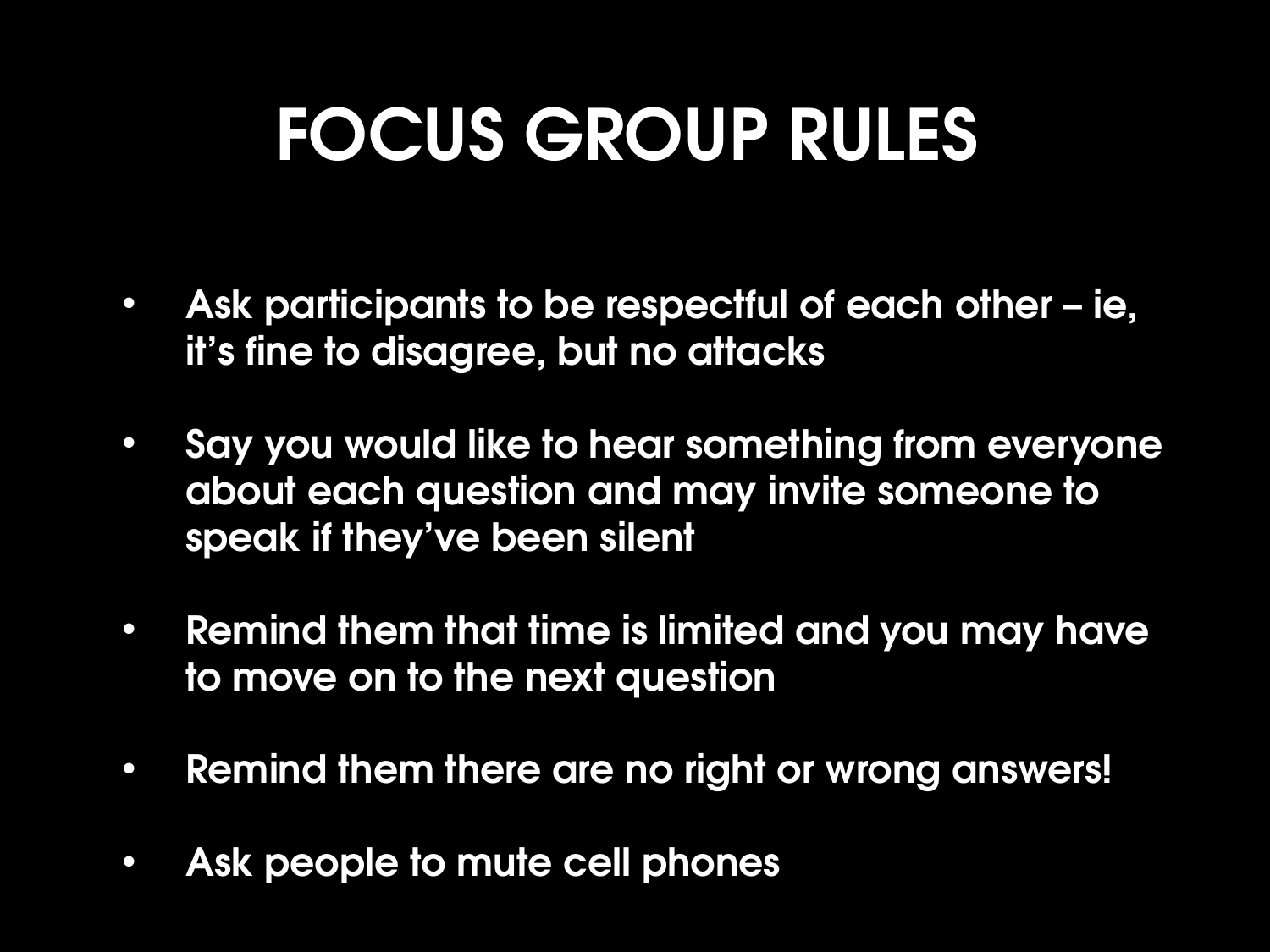

# Focus group rules

Ask participants to be respectful of each other – ie, it’s fine to disagree, but no attacks

Say you would like to hear something from everyone about each question and may invite someone to speak if they’ve been silent

Remind them that time is limited and you may have to move on to the next question

Remind them there are no right or wrong answers!

Ask people to mute cell phones